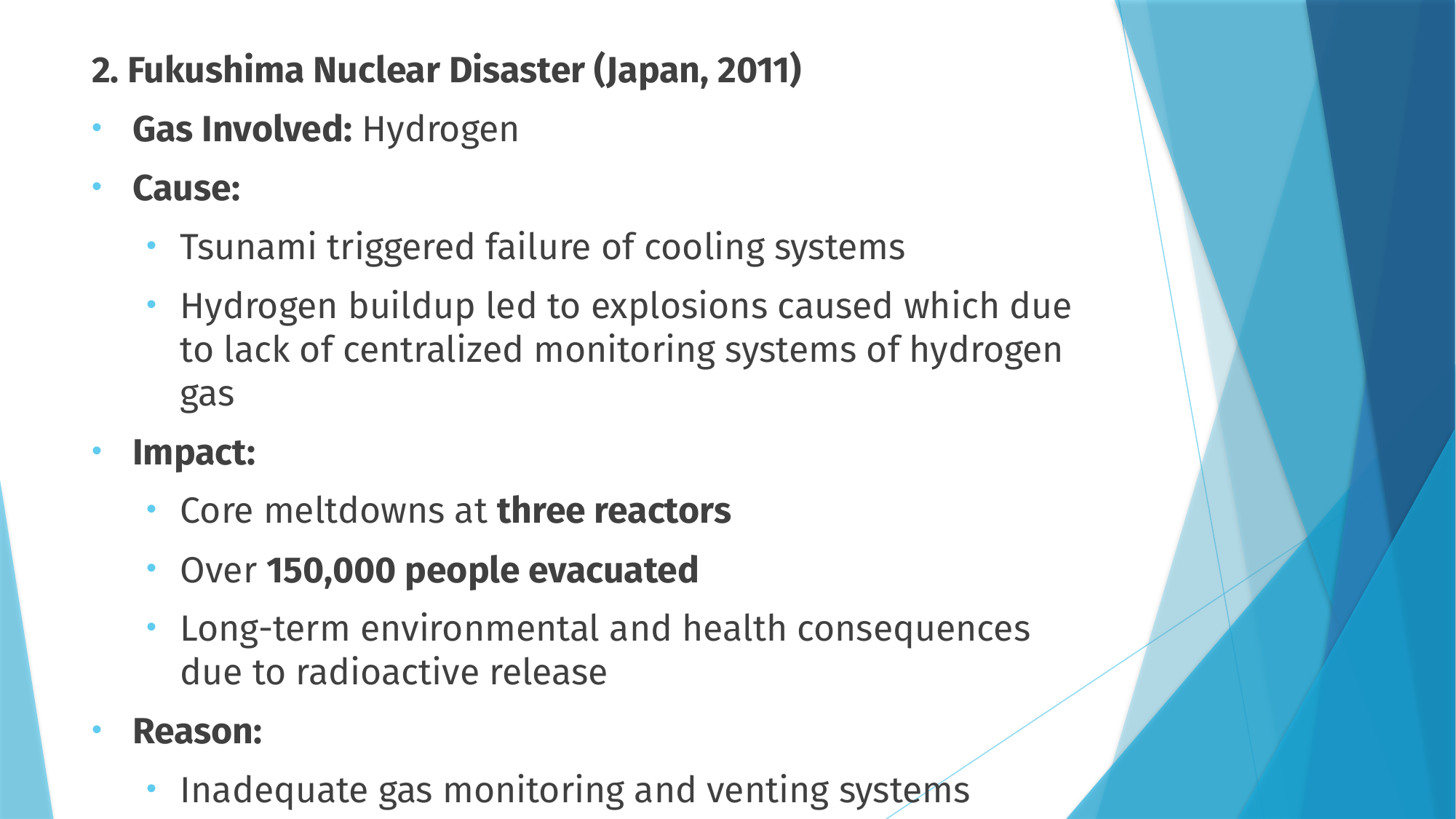

2. Fukushima Nuclear Disaster (Japan, 2011)
Gas Involved: Hydrogen
Cause:
Tsunami triggered failure of cooling systems
Hydrogen buildup led to explosions caused which due to lack of centralized monitoring systems of hydrogen gas
Impact:
Core meltdowns at three reactors
Over 150,000 people evacuated
Long-term environmental and health consequences due to radioactive release
Reason:
Inadequate gas monitoring and venting systems